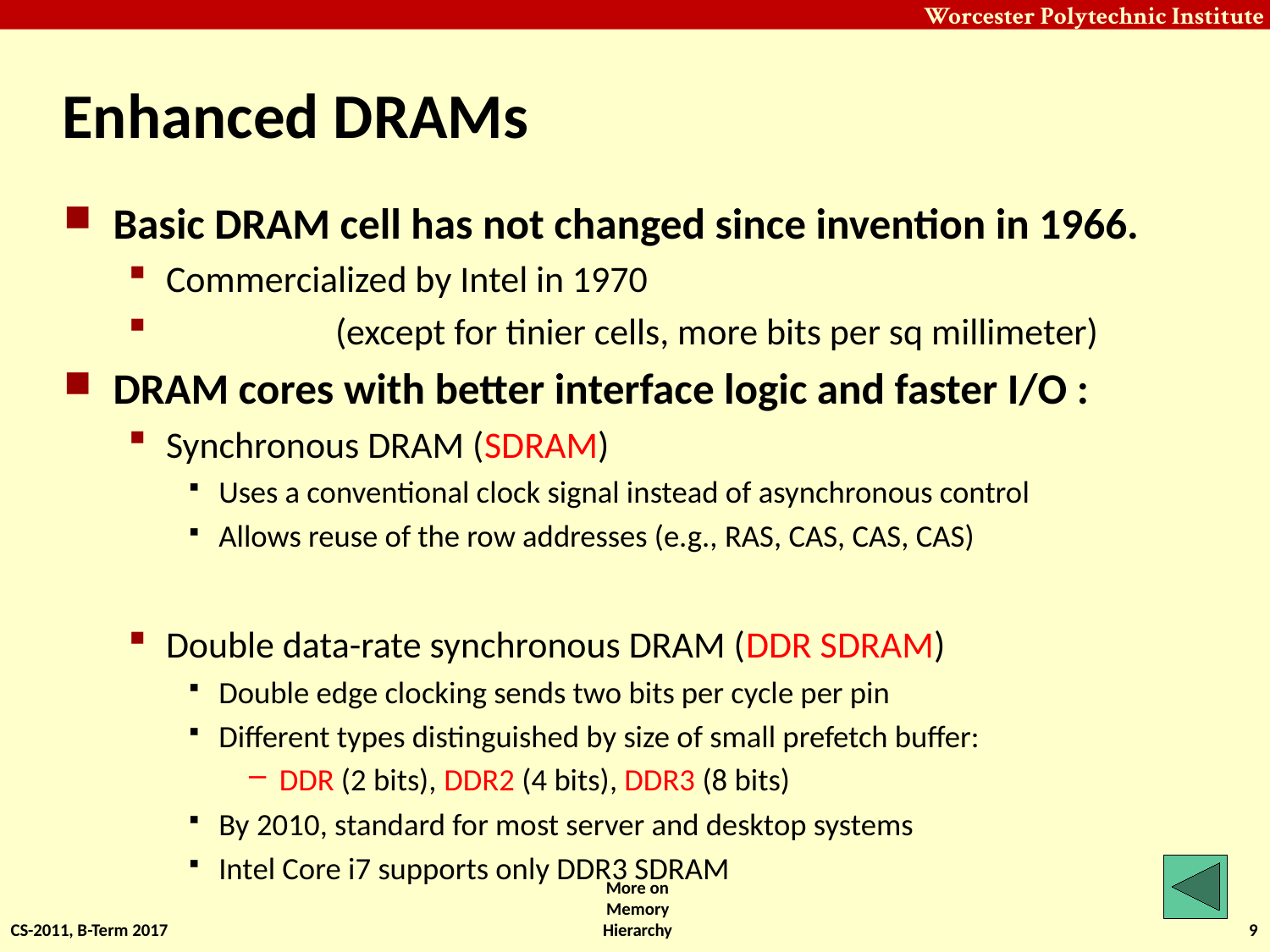

# Enhanced DRAMs
Basic DRAM cell has not changed since invention in 1966.
Commercialized by Intel in 1970
                    (except for tinier cells, more bits per sq millimeter)
DRAM cores with better interface logic and faster I/O :
Synchronous DRAM (SDRAM)
Uses a conventional clock signal instead of asynchronous control
Allows reuse of the row addresses (e.g., RAS, CAS, CAS, CAS)

Double data-rate synchronous DRAM (DDR SDRAM)
Double edge clocking sends two bits per cycle per pin
Different types distinguished by size of small prefetch buffer:
DDR (2 bits), DDR2 (4 bits), DDR3 (8 bits)
By 2010, standard for most server and desktop systems
Intel Core i7 supports only DDR3 SDRAM

CS-2011, B-Term 2017
More on Memory Hierarchy
9